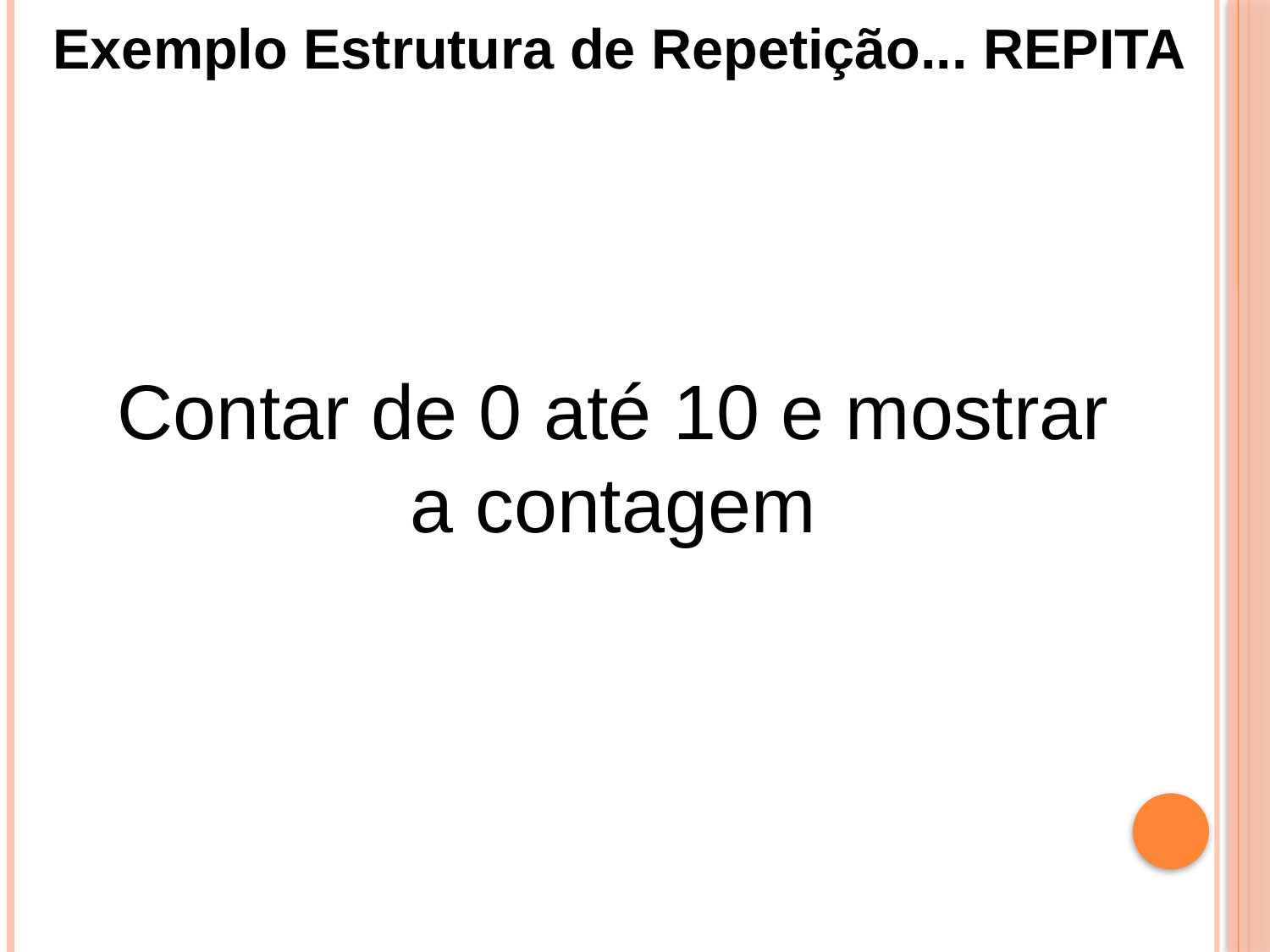

Exemplo Estrutura de Repetição... REPITA
Contar de 0 até 10 e mostrar a contagem